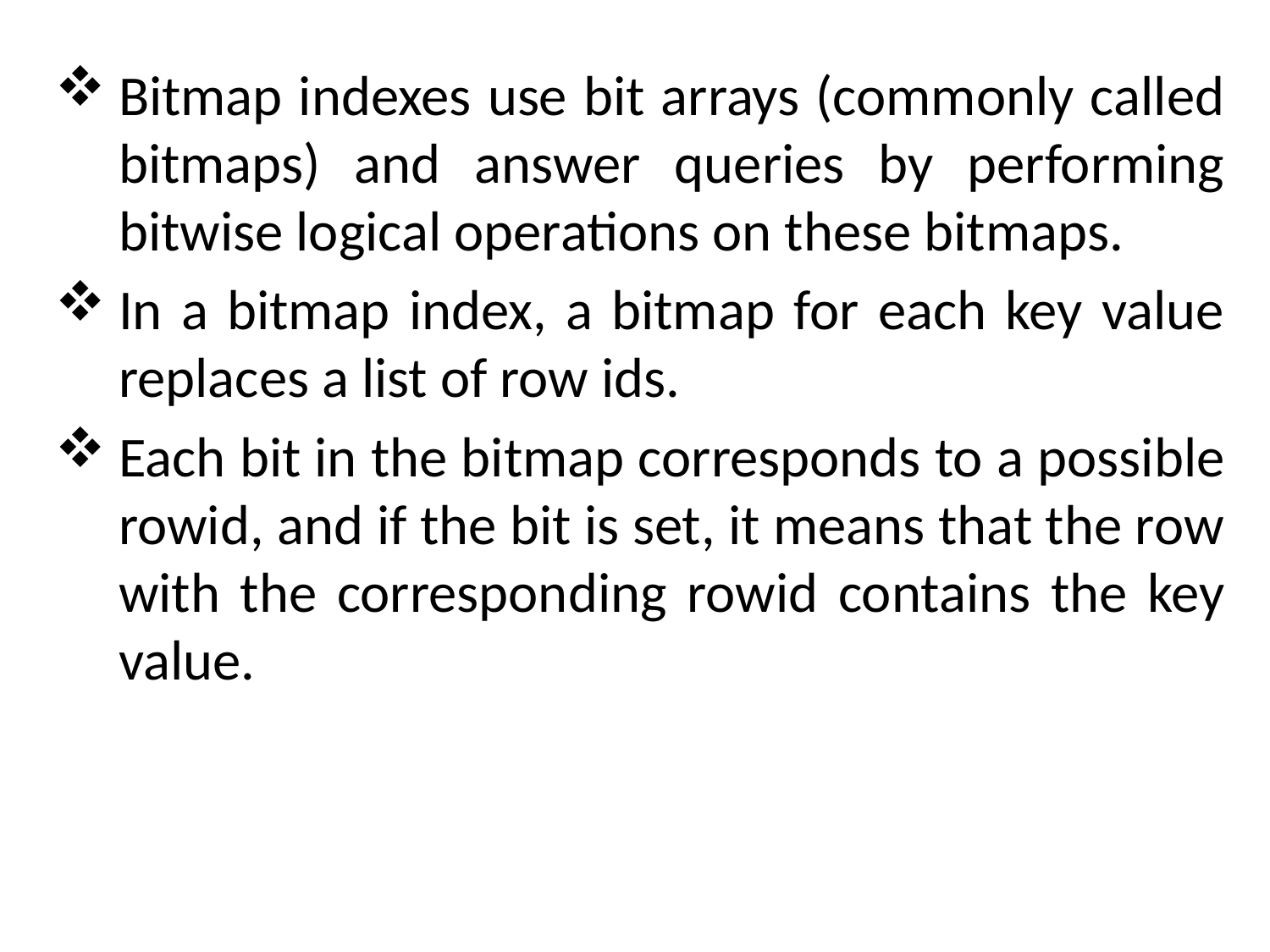

Bitmap indexes use bit arrays (commonly called bitmaps) and answer queries by performing bitwise logical operations on these bitmaps.
In a bitmap index, a bitmap for each key value replaces a list of row ids.
Each bit in the bitmap corresponds to a possible rowid, and if the bit is set, it means that the row with the corresponding rowid contains the key value.